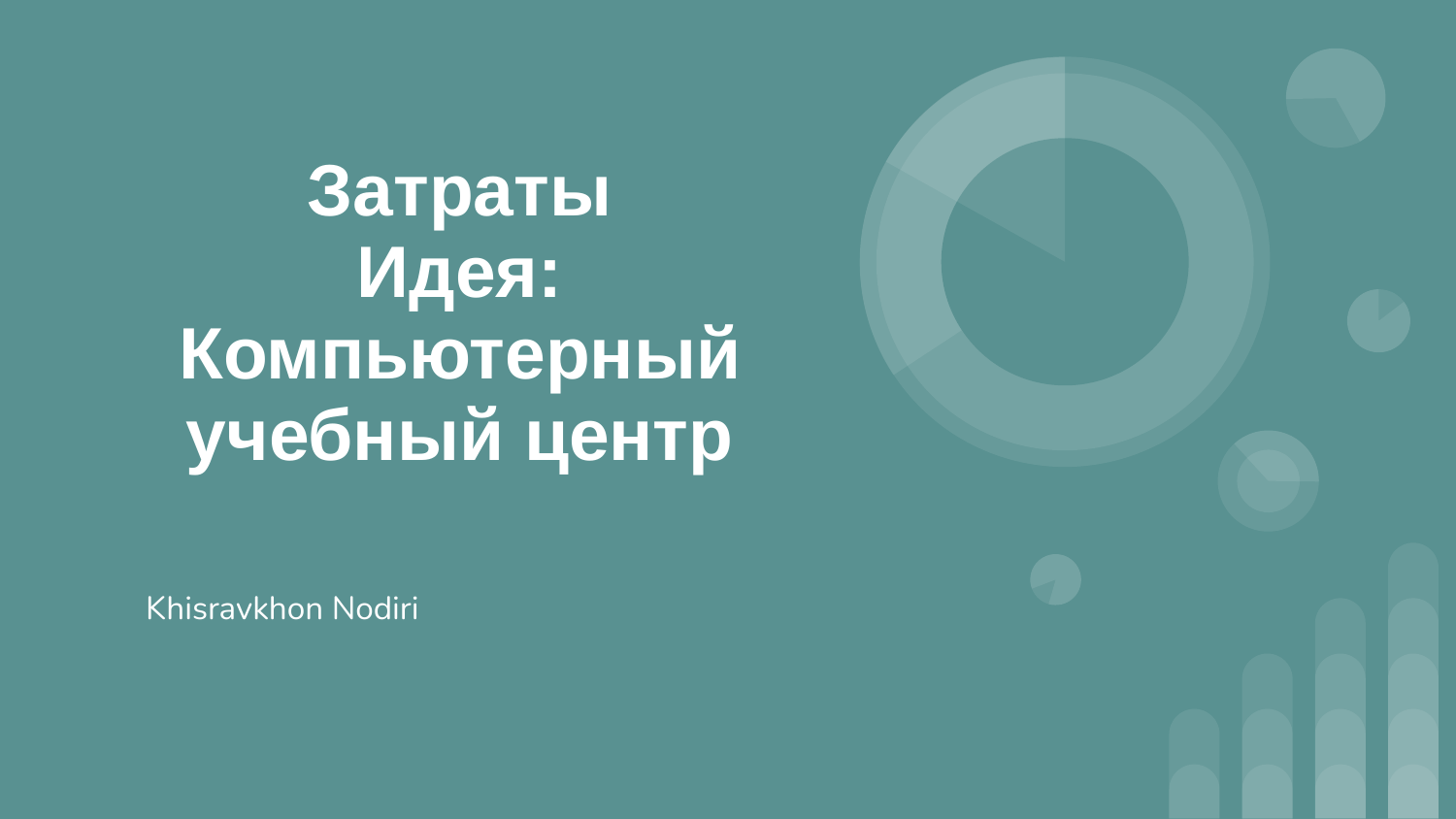

# Затраты
Идея: Компьютерный учебный центр

Khisravkhon Nodiri